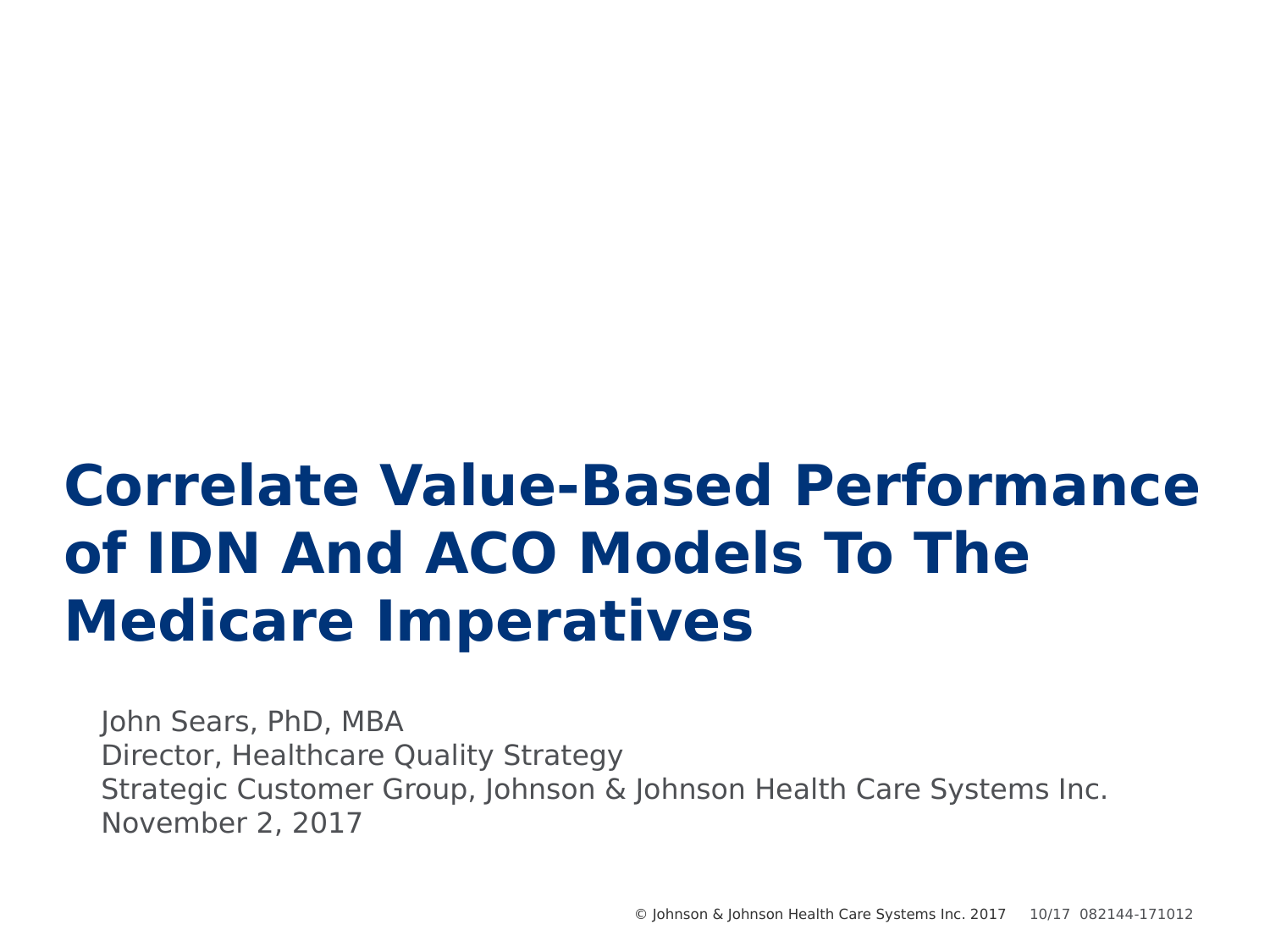

Correlate Value-Based Performance of IDN And ACO Models To The Medicare Imperatives
John Sears, PhD, MBA
Director, Healthcare Quality Strategy
Strategic Customer Group, Johnson & Johnson Health Care Systems Inc.
November 2, 2017
© Johnson & Johnson Health Care Systems Inc. 2017     10/17  082144-171012